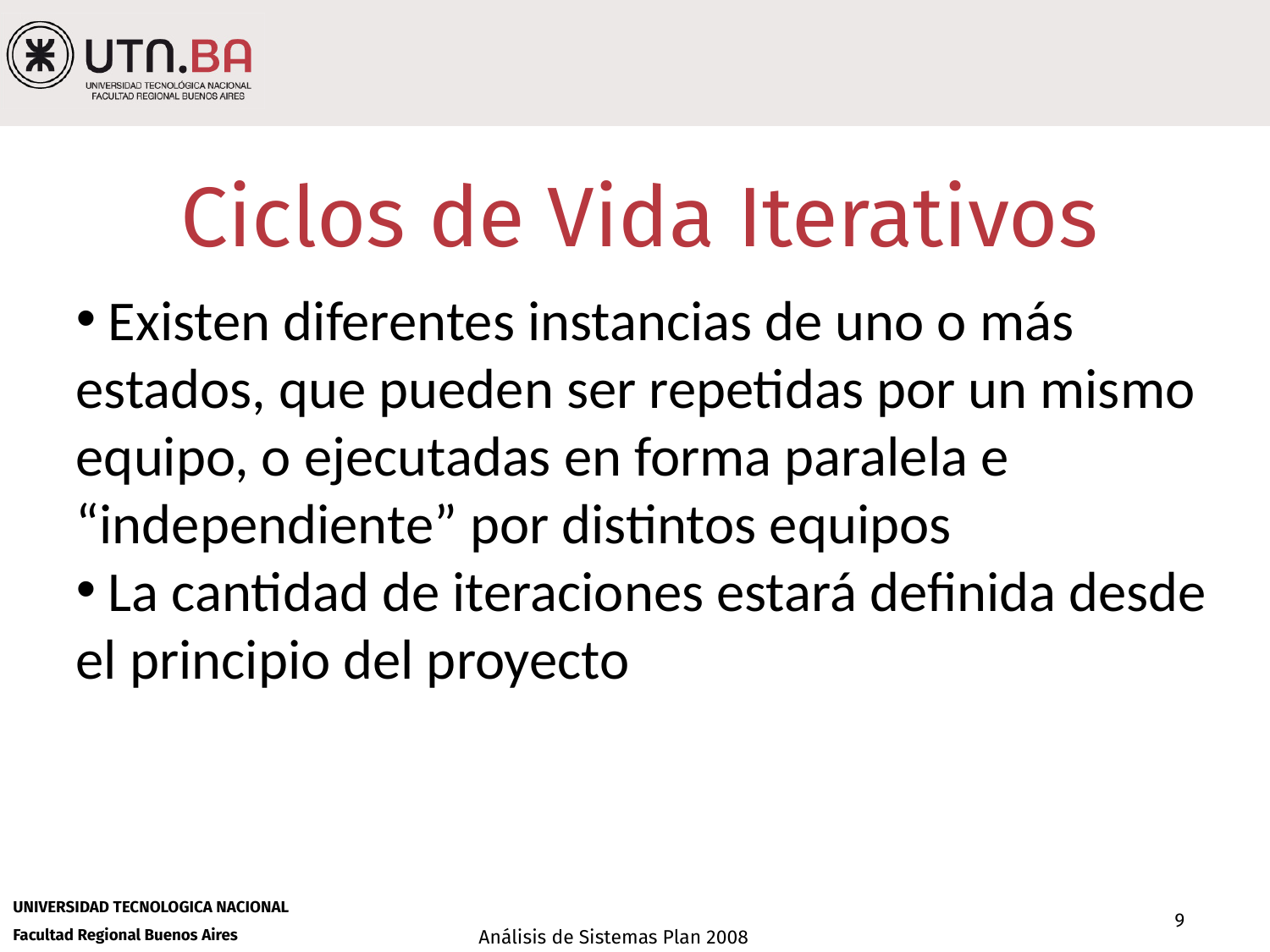

# Ciclos de Vida Iterativos
 Existen diferentes instancias de uno o más estados, que pueden ser repetidas por un mismo equipo, o ejecutadas en forma paralela e “independiente” por distintos equipos
 La cantidad de iteraciones estará definida desde el principio del proyecto